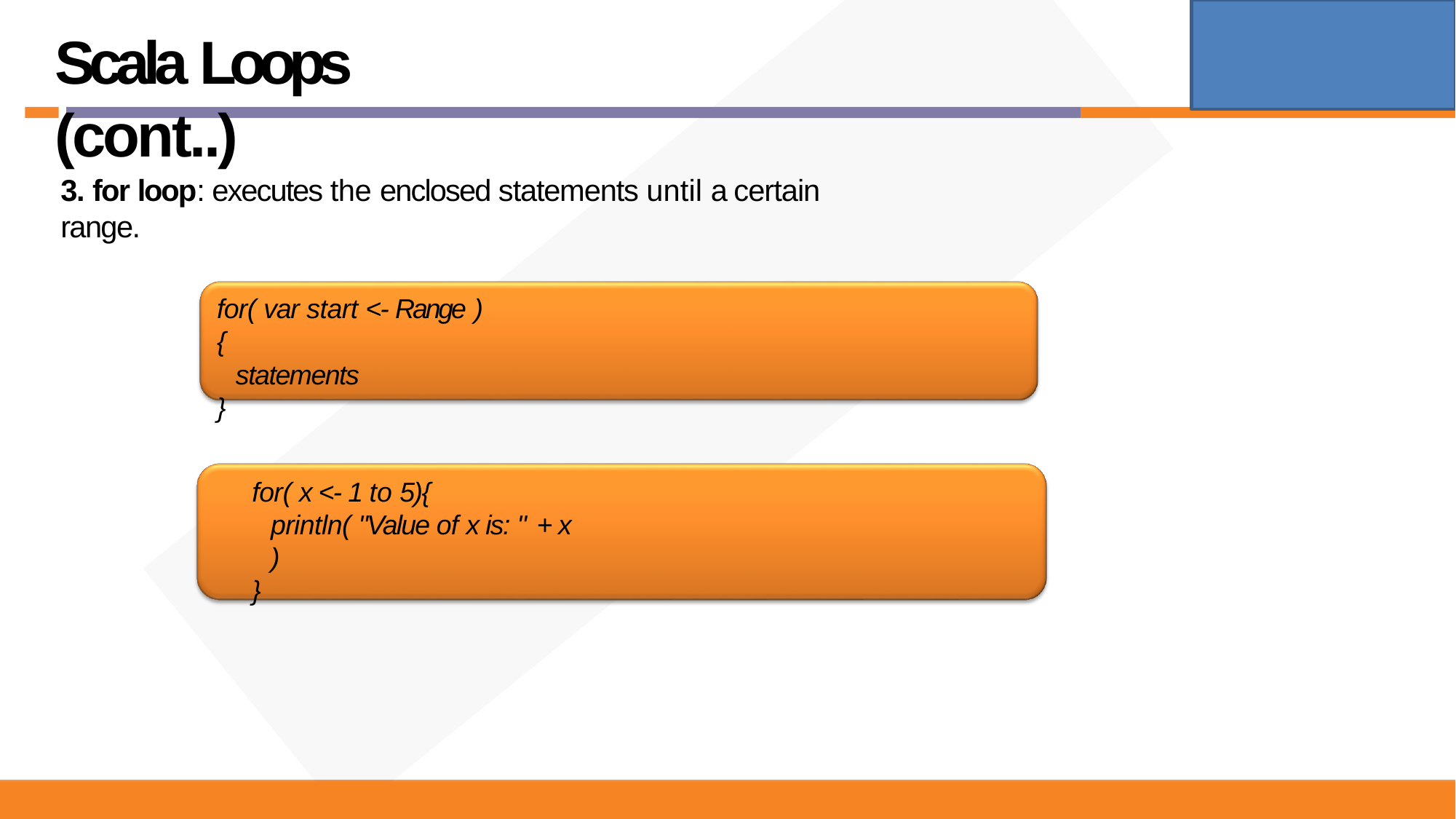

# Scala Loops (cont..)
3. for loop: executes the enclosed statements until a certain range.

for( var start <- Range ){
statements
}

for( x <- 1 to 5){
println( "Value of x is: " + x )
}